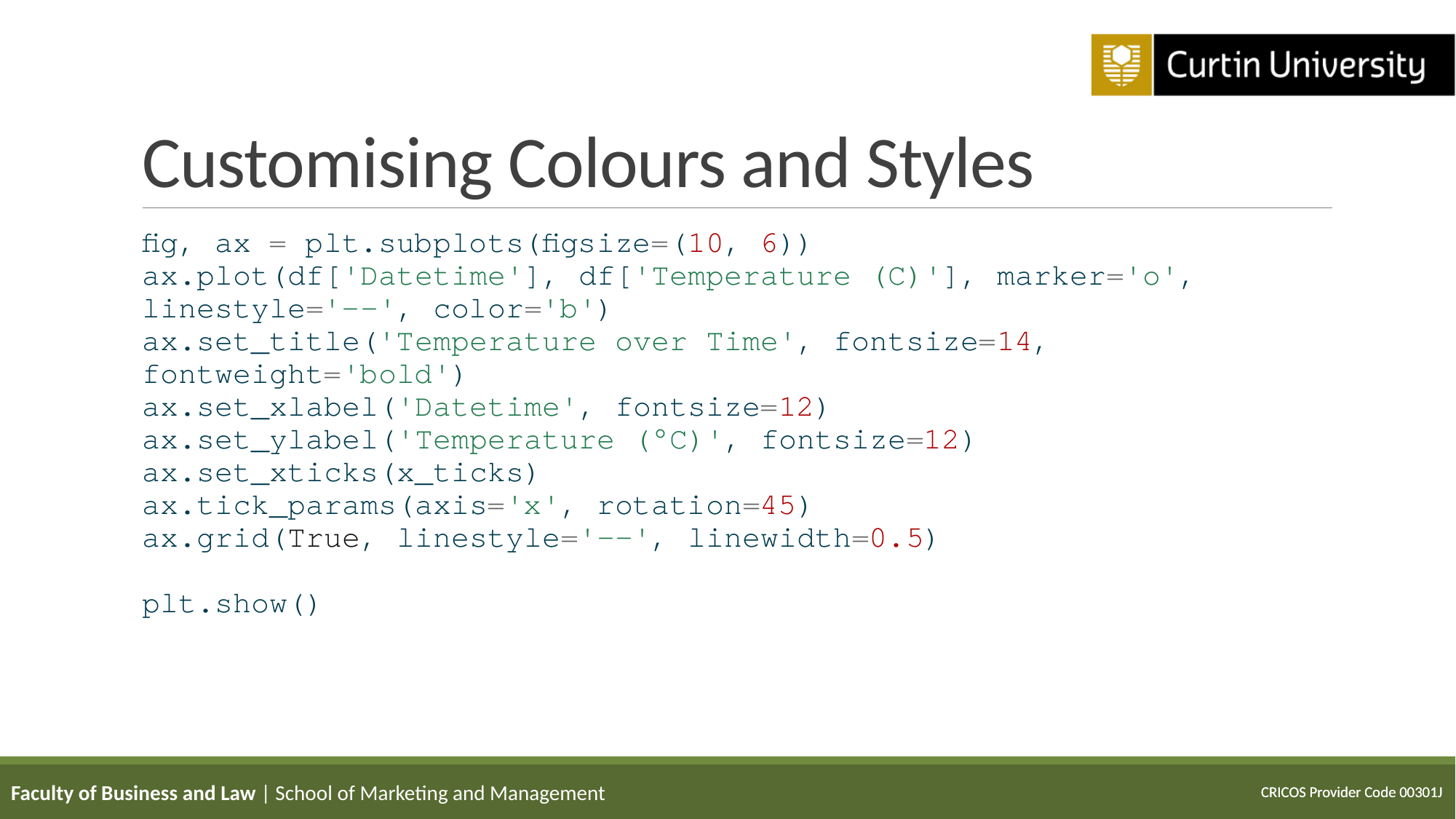

# Customising Colours and Styles
fig, ax = plt.subplots(figsize=(10, 6))
ax.plot(df['Datetime'], df['Temperature (C)'], marker='o', linestyle='--', color='b')
ax.set_title('Temperature over Time', fontsize=14, fontweight='bold')
ax.set_xlabel('Datetime', fontsize=12)
ax.set_ylabel('Temperature (°C)', fontsize=12)
ax.set_xticks(x_ticks)
ax.tick_params(axis='x', rotation=45)
ax.grid(True, linestyle='--', linewidth=0.5)
plt.show()
Faculty of Business and Law | School of Marketing and Management